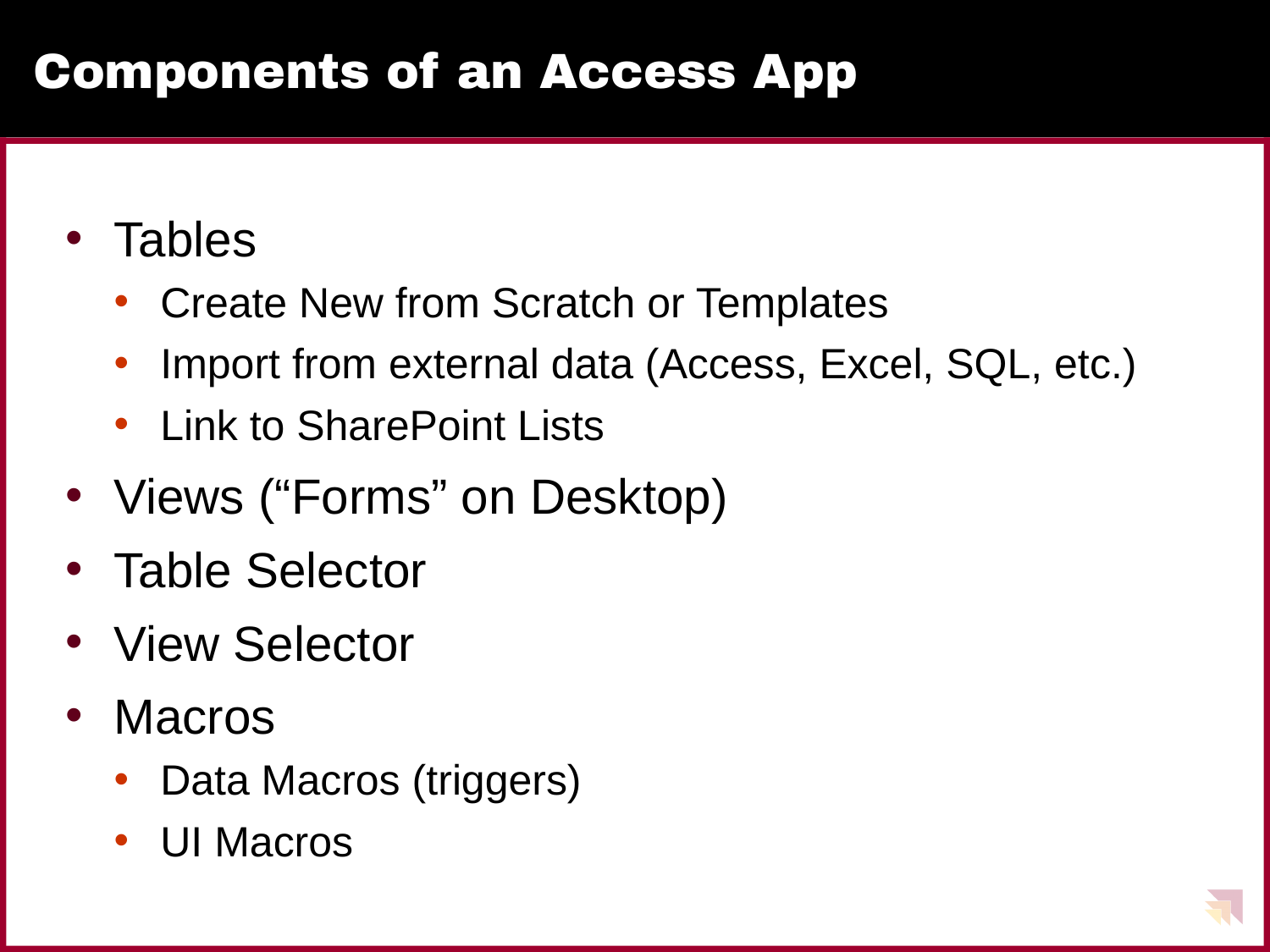

# Components of an Access App
Tables
Create New from Scratch or Templates
Import from external data (Access, Excel, SQL, etc.)
Link to SharePoint Lists
Views (“Forms” on Desktop)
Table Selector
View Selector
Macros
Data Macros (triggers)
UI Macros